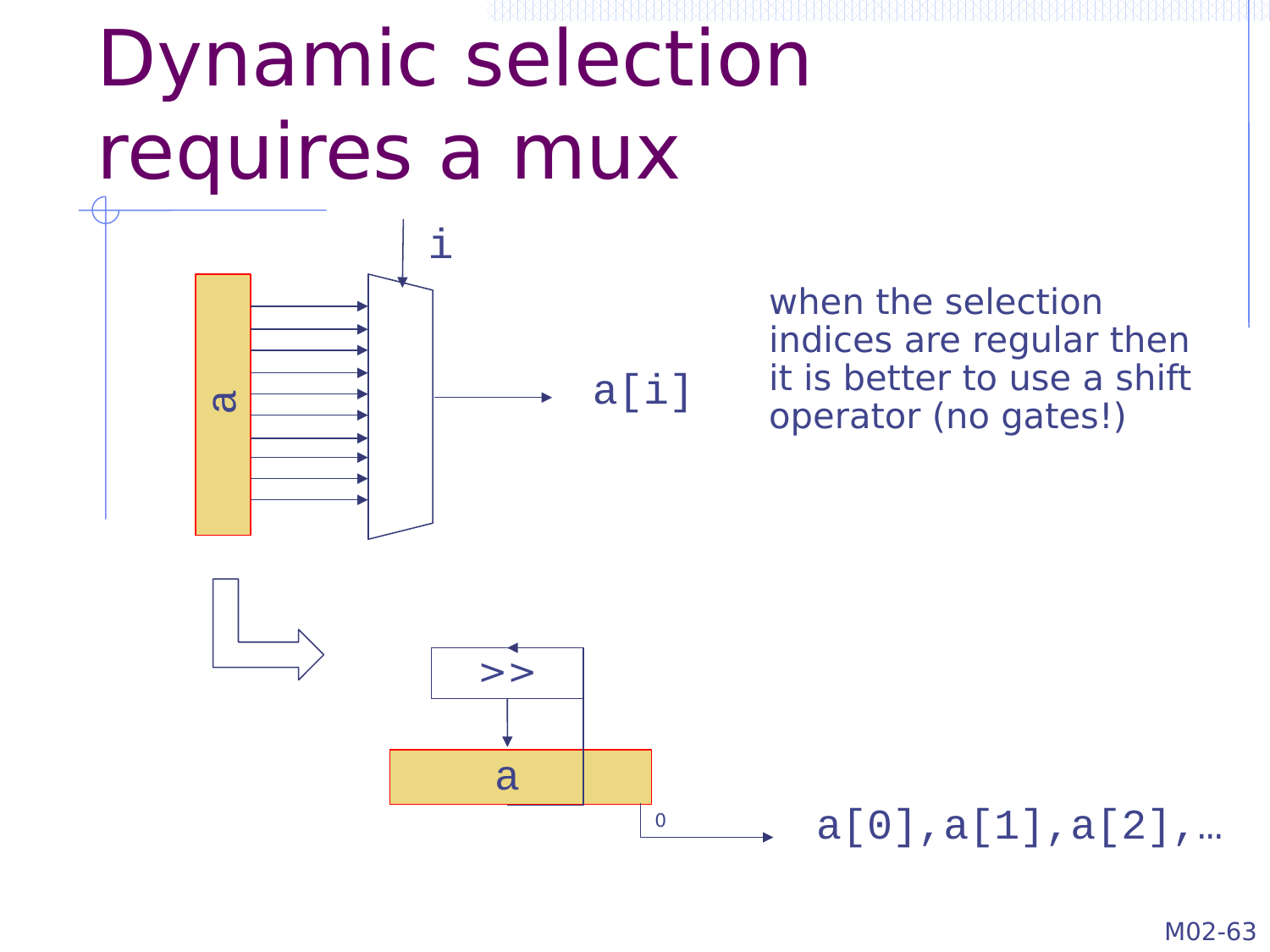

# Dynamic selection requires a mux
i

a[i]
a

when the selection indices are regular then it is better to use a shift operator (no gates!)

>>
a

0
a[0],a[1],a[2],…
M02-63